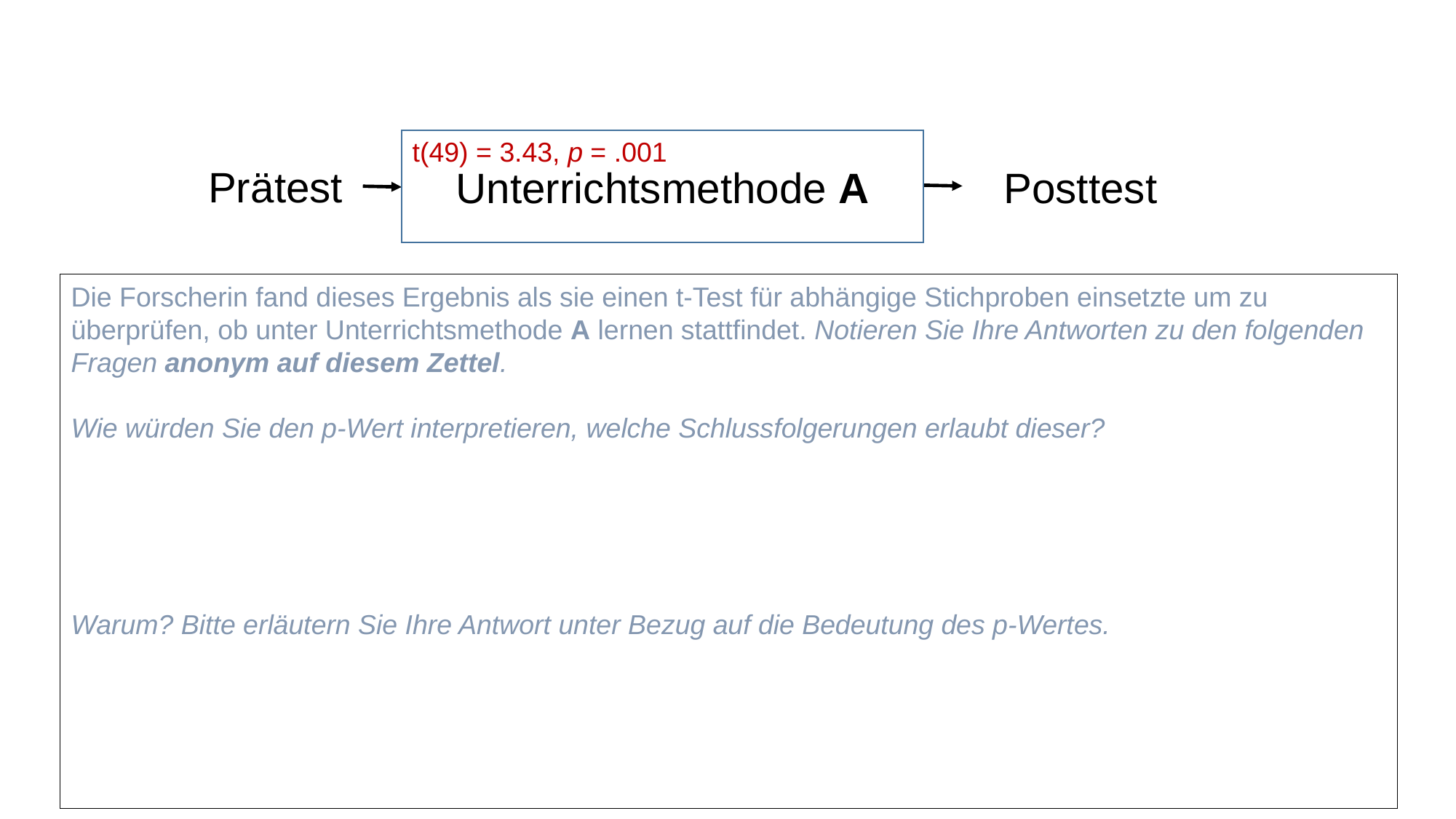

t(49) = 3.43, p = .001
Unterrichtsmethode A
Prätest
Posttest
Die Forscherin fand dieses Ergebnis als sie einen t-Test für abhängige Stichproben einsetzte um zu überprüfen, ob unter Unterrichtsmethode A lernen stattfindet. Notieren Sie Ihre Antworten zu den folgenden Fragen anonym auf diesem Zettel.

Wie würden Sie den p-Wert interpretieren, welche Schlussfolgerungen erlaubt dieser?

Warum? Bitte erläutern Sie Ihre Antwort unter Bezug auf die Bedeutung des p-Wertes.